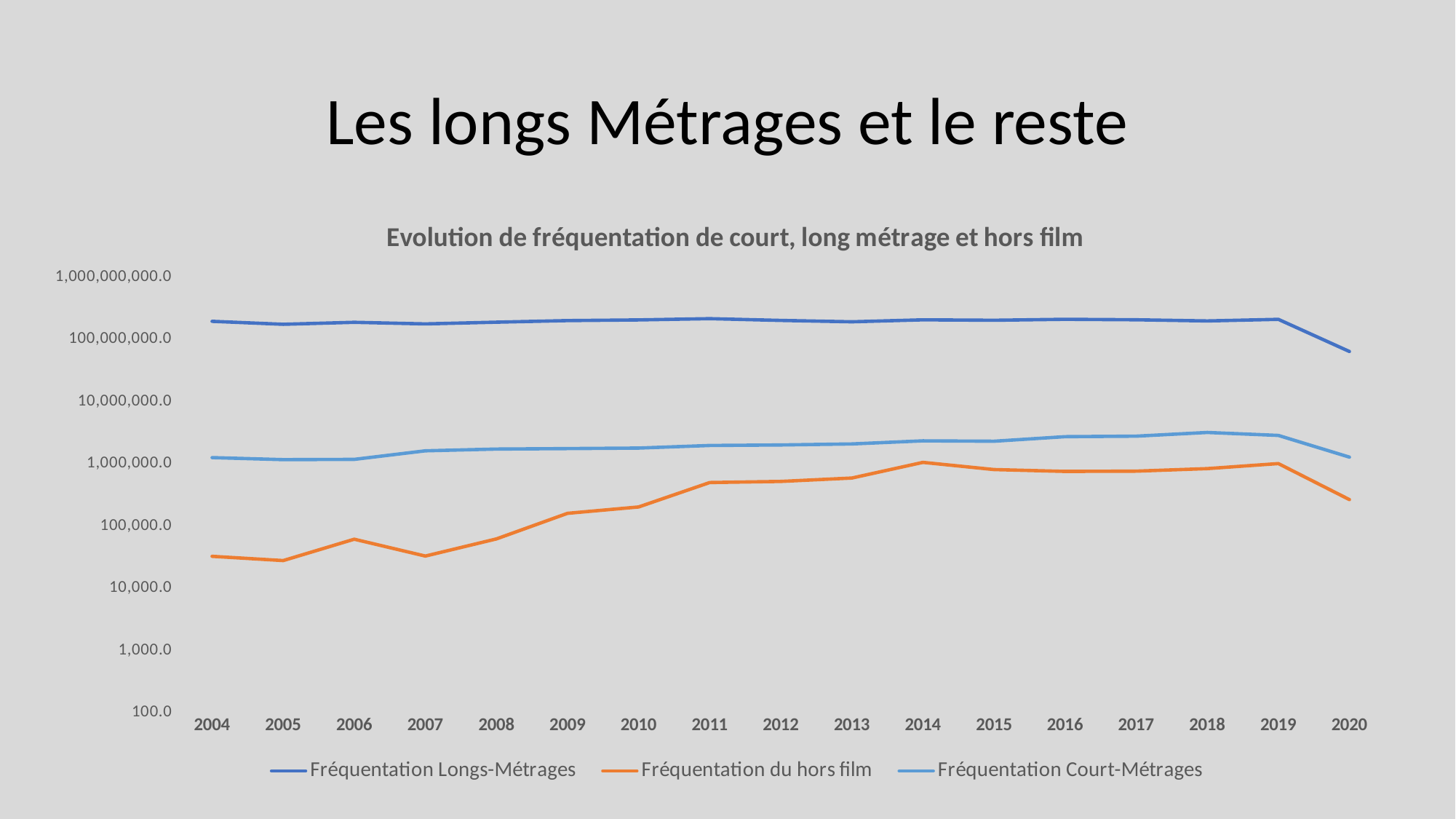

# Les longs Métrages et le reste

### Chart: Evolution de fréquentation de court, long métrage et hors film

| Category |  |  |  |
|---|---|---|---|
| 2004 | 194556025.0 | 32604.0 | 1256684.0 |
| 2005 | 174436306.0 | 27822.0 | 1166834.0 |
| 2006 | 187521758.0 | 61363.0 | 1178507.0 |
| 2007 | 176833986.0 | 32895.0 | 1617269.0 |
| 2008 | 188520360.0 | 62041.0 | 1726079.0000000002 |
| 2009 | 199709129.0 | 159776.0 | 1754922.9999999998 |
| 2010 | 205108257.0 | 202349.0 | 1790499.0 |
| 2011 | 214728568.0 | 500096.0 | 1970371.0000000002 |
| 2012 | 201057375.0 | 520814.00000000006 | 2005829.0000000005 |
| 2013 | 191063734.0 | 590909.0 | 2085969.9999999998 |
| 2014 | 205685917.0 | 1054369.0 | 2338520.9999999995 |
| 2015 | 202244120.0 | 808252.9999999999 | 2306345.0 |
| 2016 | 209720281.0 | 755230.0 | 2729058.0 |
| 2017 | 205869650.0 | 762529.0 | 2780939.0 |
| 2018 | 197188825.0 | 836511.0000000001 | 3187593.0 |
| 2019 | 209358394.0 | 1008363.0000000001 | 2856886.0 |
| 2020 | 63675932.0 | 266055.0 | 1279108.0 |